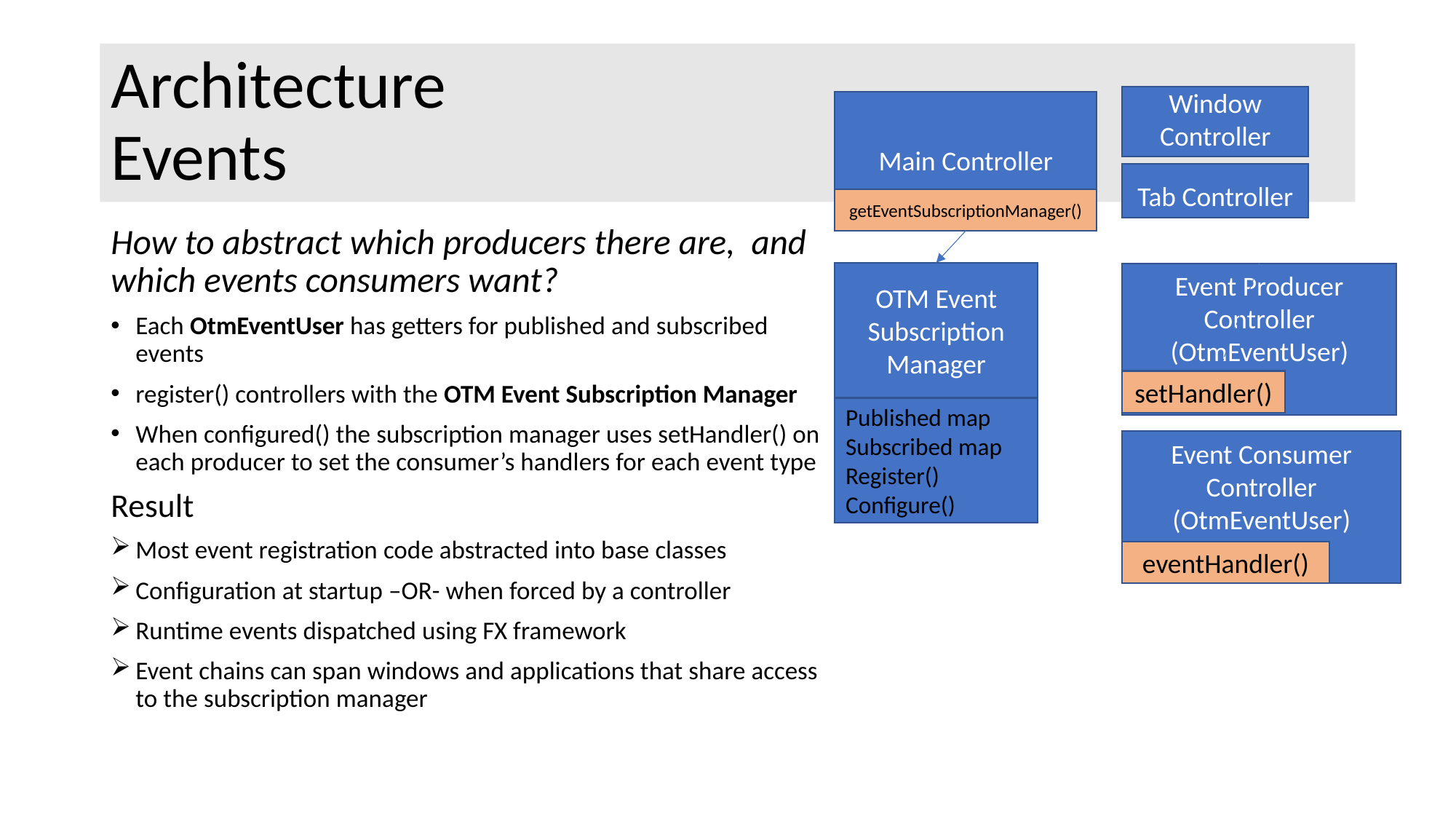

# Architecture Events
Window Controller
Main Controller
Tab Controller
getEventSubscriptionManager()
How to abstract which producers there are,  and which events consumers want?
Each OtmEventUser has getters for published and subscribed events
register() controllers with the OTM Event Subscription Manager
When configured() the subscription manager uses setHandler() on each producer to set the consumer’s handlers for each event type
Result
Most event registration code abstracted into base classes
Configuration at startup –OR- when forced by a controller
Runtime events dispatched using FX framework
Event chains can span windows and applications that share access to the subscription manager

OTM Event Subscription Manager
Event Producer Controller (OtmEventUser)
setHandler()
Published map
Subscribed map
Register()
Configure()
Event Consumer Controller
(OtmEventUser)
eventHandler()